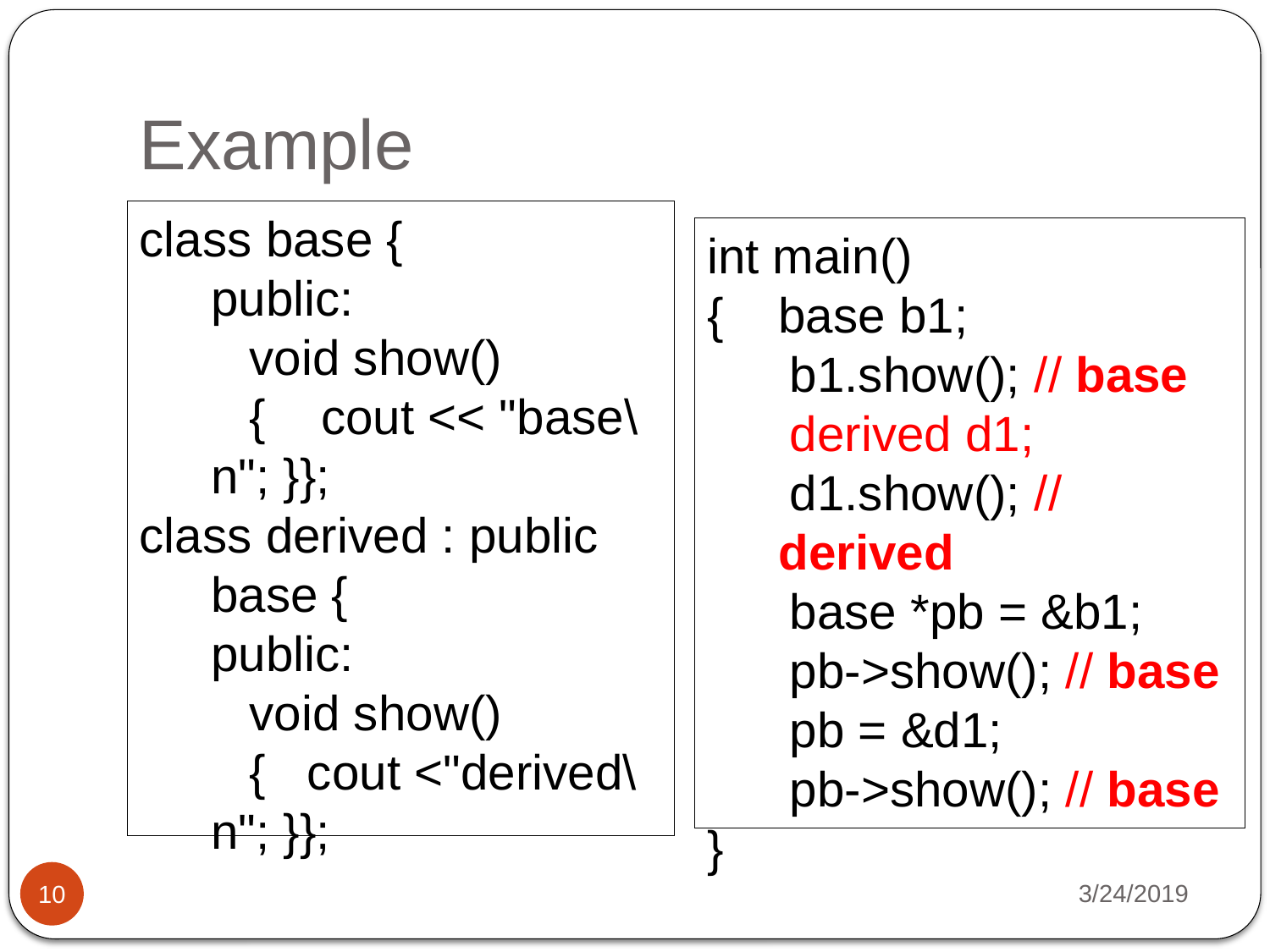

# Example
class base {
 	public:
        void show()
        {    cout << "base\n"; }};
class derived : public base {
 	public:
        void show()
        {   cout <"derived\n"; }};
int main()
{    base b1;
      b1.show(); // base
      derived d1;
      d1.show(); // derived
      base *pb = &b1;
      pb->show(); // base
      pb = &d1;
      pb->show(); // base
}
3/24/2019
10